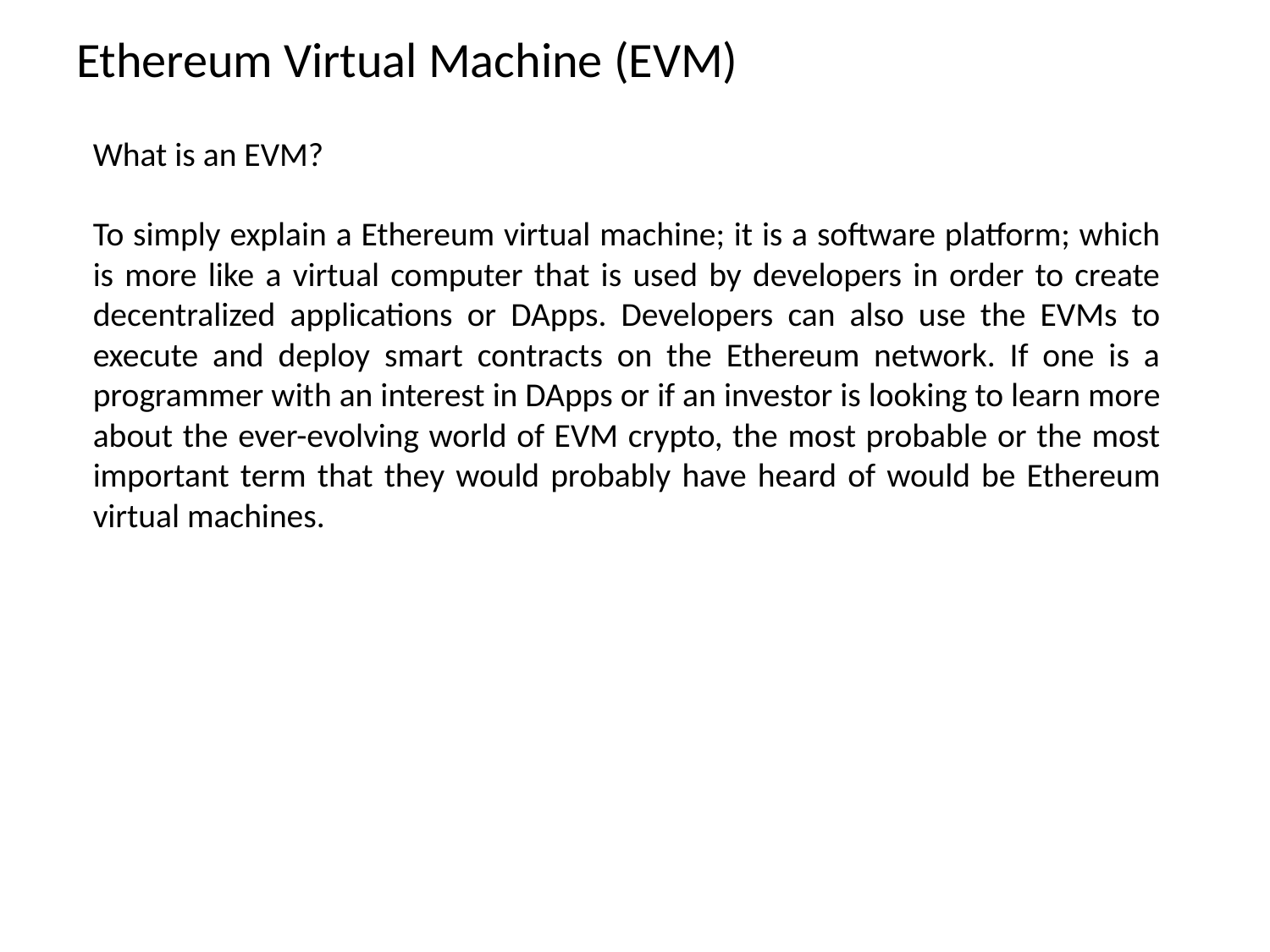

# Ethereum Virtual Machine (EVM)
What is an EVM?

To simply explain a Ethereum virtual machine; it is a software platform; which is more like a virtual computer that is used by developers in order to create decentralized applications or DApps. Developers can also use the EVMs to execute and deploy smart contracts on the Ethereum network. If one is a programmer with an interest in DApps or if an investor is looking to learn more about the ever-evolving world of EVM crypto, the most probable or the most important term that they would probably have heard of would be Ethereum virtual machines.